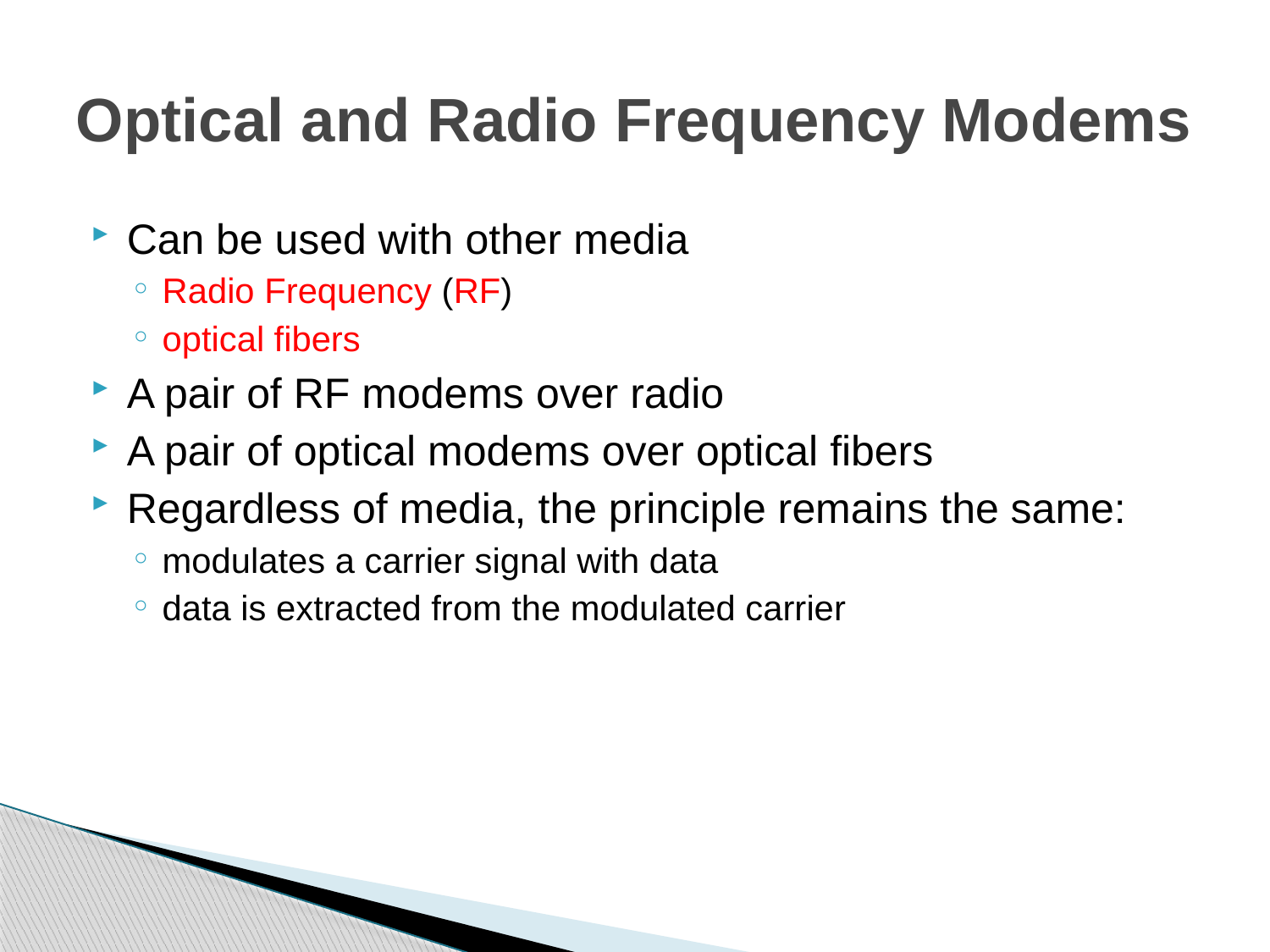

# Optical and Radio Frequency Modems
Can be used with other media
Radio Frequency (RF)
optical fibers
A pair of RF modems over radio
A pair of optical modems over optical fibers
Regardless of media, the principle remains the same:
modulates a carrier signal with data
data is extracted from the modulated carrier